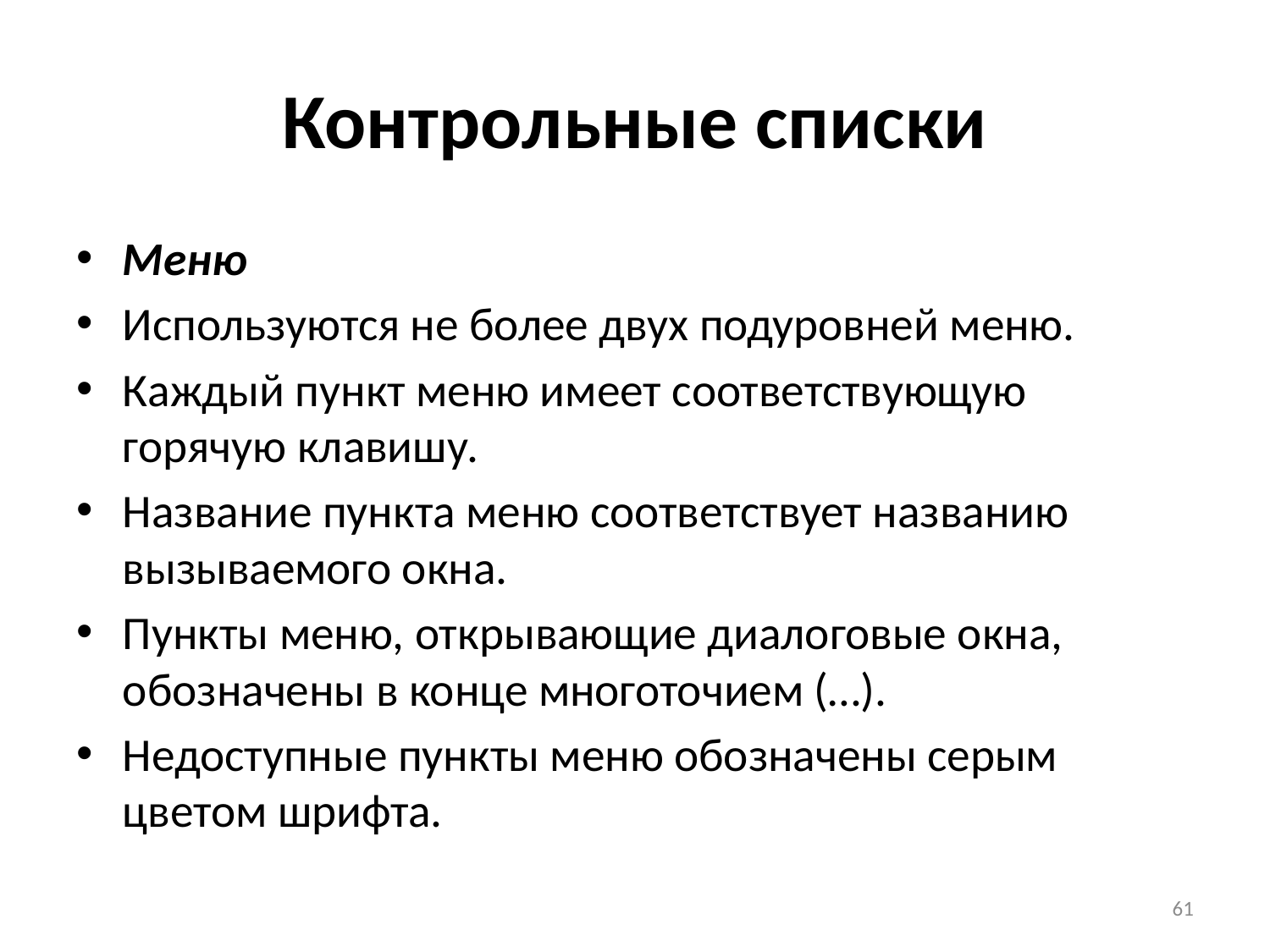

# Контрольные списки
Меню
Используются не более двух подуровней меню.
Каждый пункт меню имеет соответствующую горячую клавишу.
Название пункта меню соответствует названию вызываемого окна.
Пункты меню, открывающие диалоговые окна, обозначены в конце многоточием (…).
Недоступные пункты меню обозначены серым цветом шрифта.
61